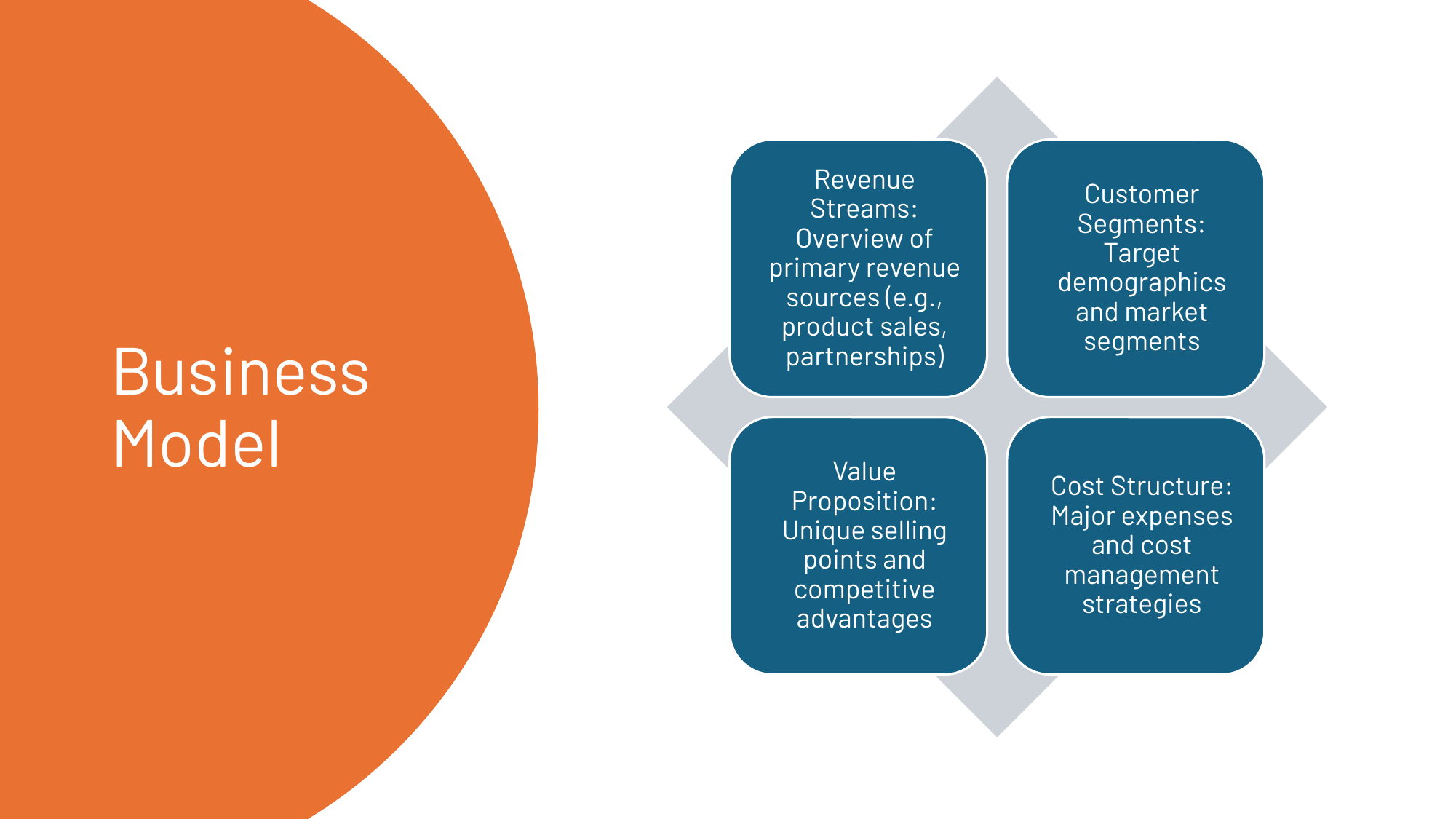

Revenue Streams: Overview of primary revenue sources (e.g., product sales, partnerships)
Customer Segments: Target demographics and market segments
Value Proposition: Unique selling points and competitive advantages
Cost Structure: Major expenses and cost management strategies
# Business Model